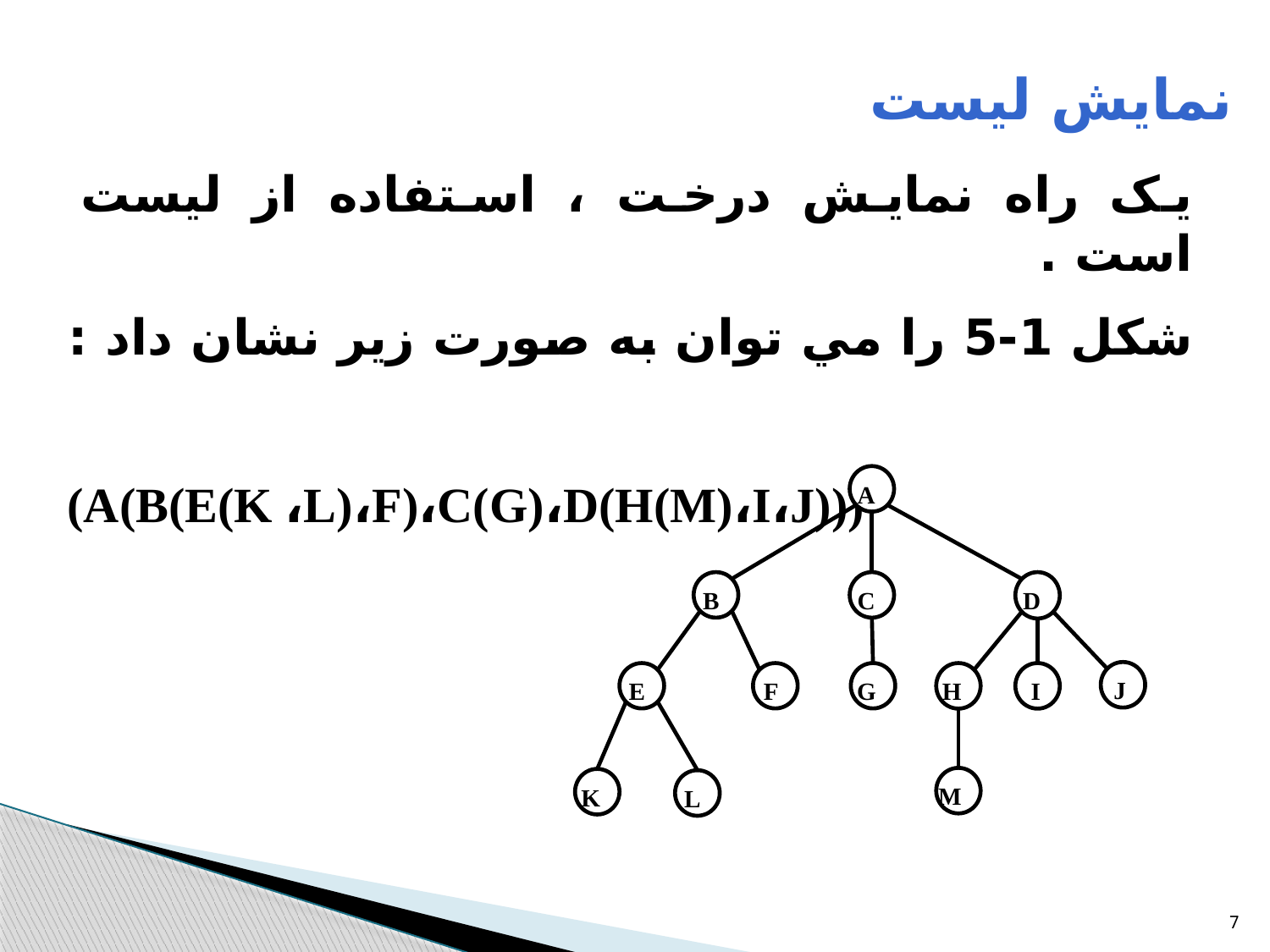

# نمايش ليست
يک راه نمايش درخت ، استفاده از ليست است .
شکل 1-5 را مي توان به صورت زير نشان داد :

(A(B(E(K ،L)،F)،C(G)،D(H(M)،I،J)))
A
B
C
D
J
E
F
G
H
I
M
K
L
7